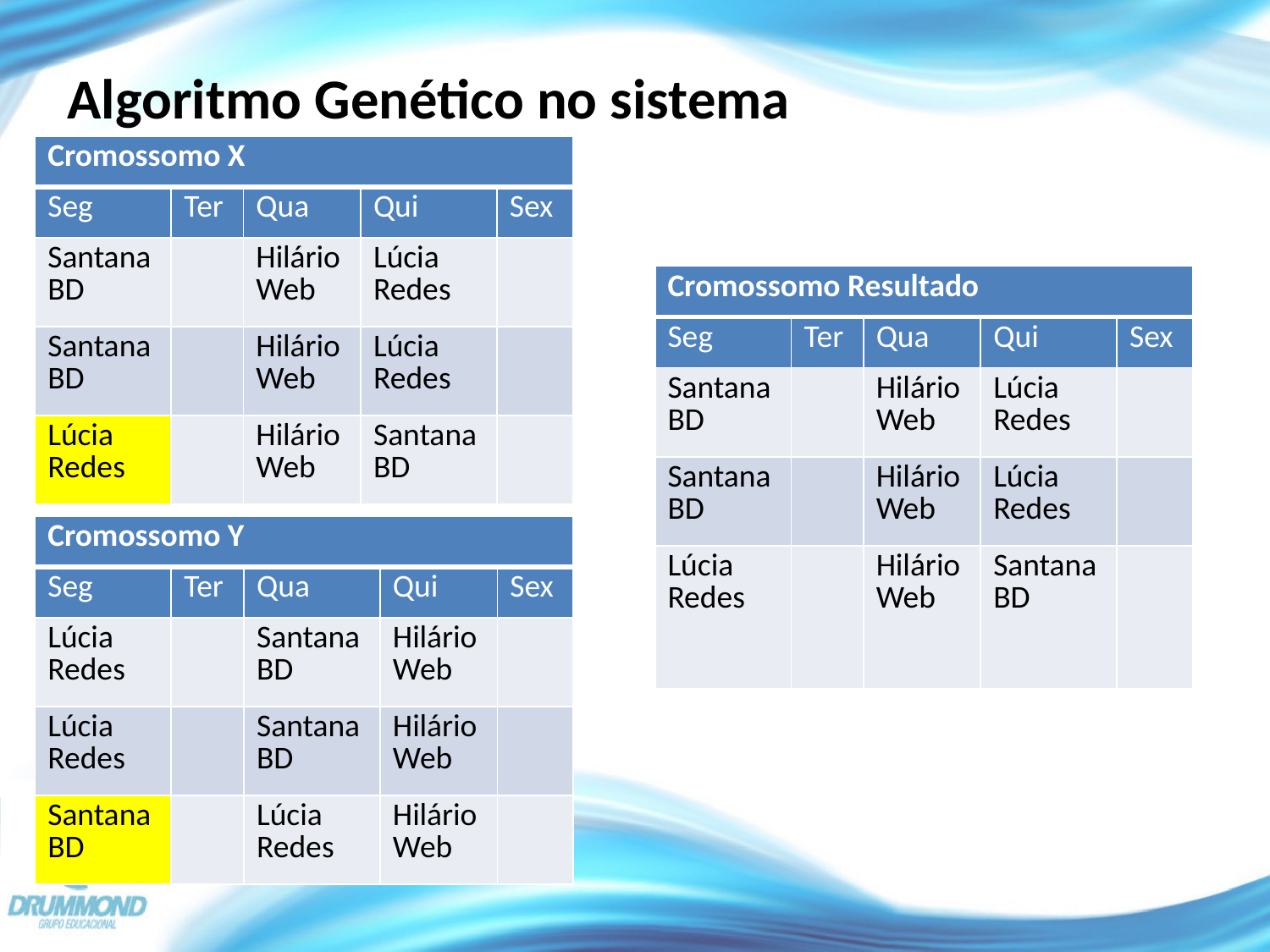

Algoritmo Genético no sistema
| Cromossomo X |  |  |  |  |
| --- | --- | --- | --- | --- |
| Seg | Ter | Qua | Qui | Sex |
| Santana BD |  | Hilário Web | Lúcia Redes |  |
| Santana BD |  | Hilário Web | Lúcia Redes |  |
| Lúcia Redes |  | Hilário Web | Santana BD |  |
| Cromossomo Resultado |  |  |  |  |
| --- | --- | --- | --- | --- |
| Seg | Ter | Qua | Qui | Sex |
| Santana BD |  | Hilário Web | Lúcia Redes |  |
| Santana BD |  | Hilário Web | Lúcia Redes |  |
| Lúcia Redes |  | Hilário Web | Santana BD |  |
| Cromossomo Y |  |  |  |  |
| --- | --- | --- | --- | --- |
| Seg | Ter | Qua | Qui | Sex |
| Lúcia Redes |  | Santana BD | Hilário Web |  |
| Lúcia Redes |  | Santana BD | Hilário Web |  |
| Santana BD |  | Lúcia Redes | Hilário Web |  |